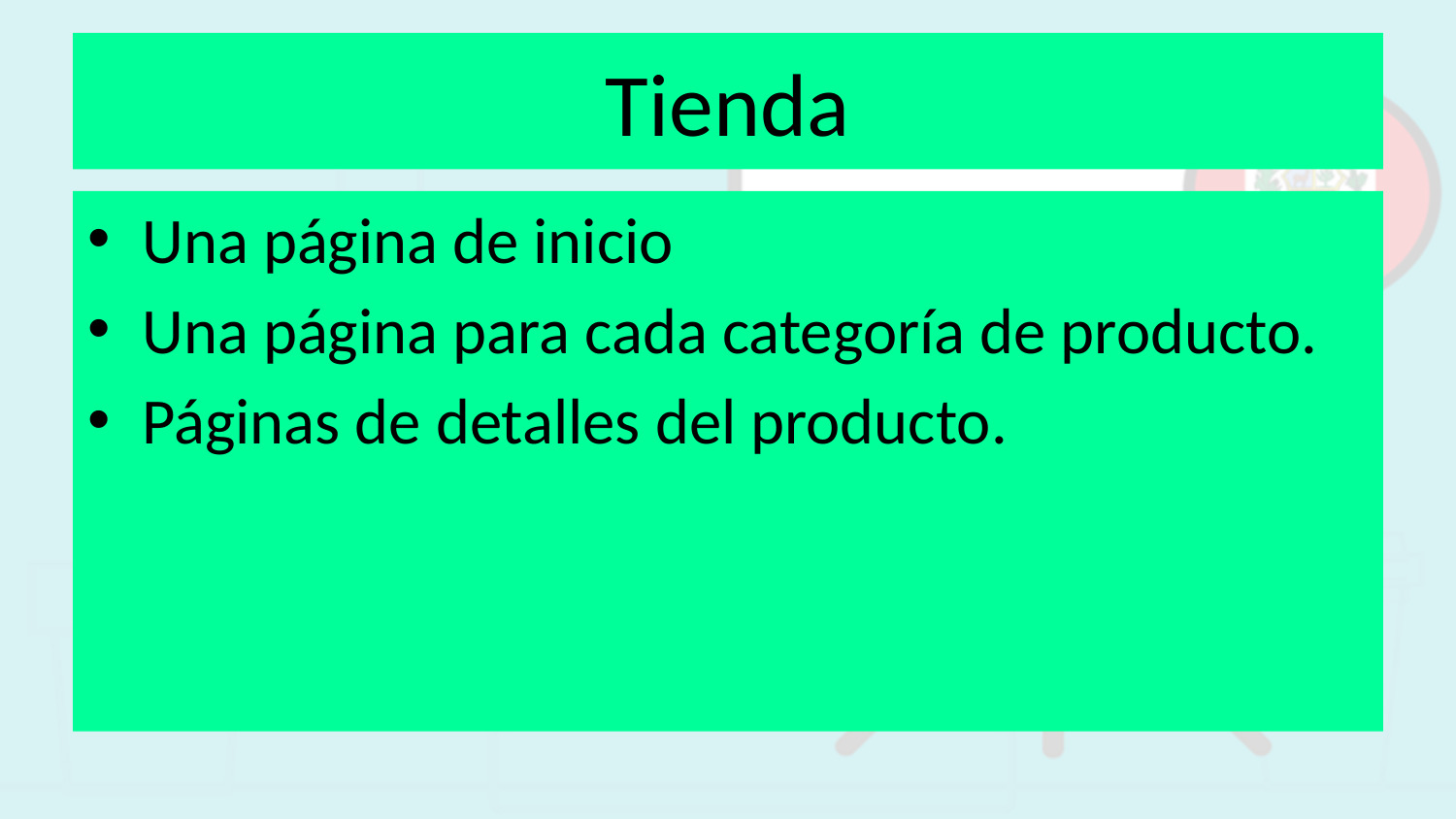

# Tienda
Una página de inicio
Una página para cada categoría de producto.
Páginas de detalles del producto.